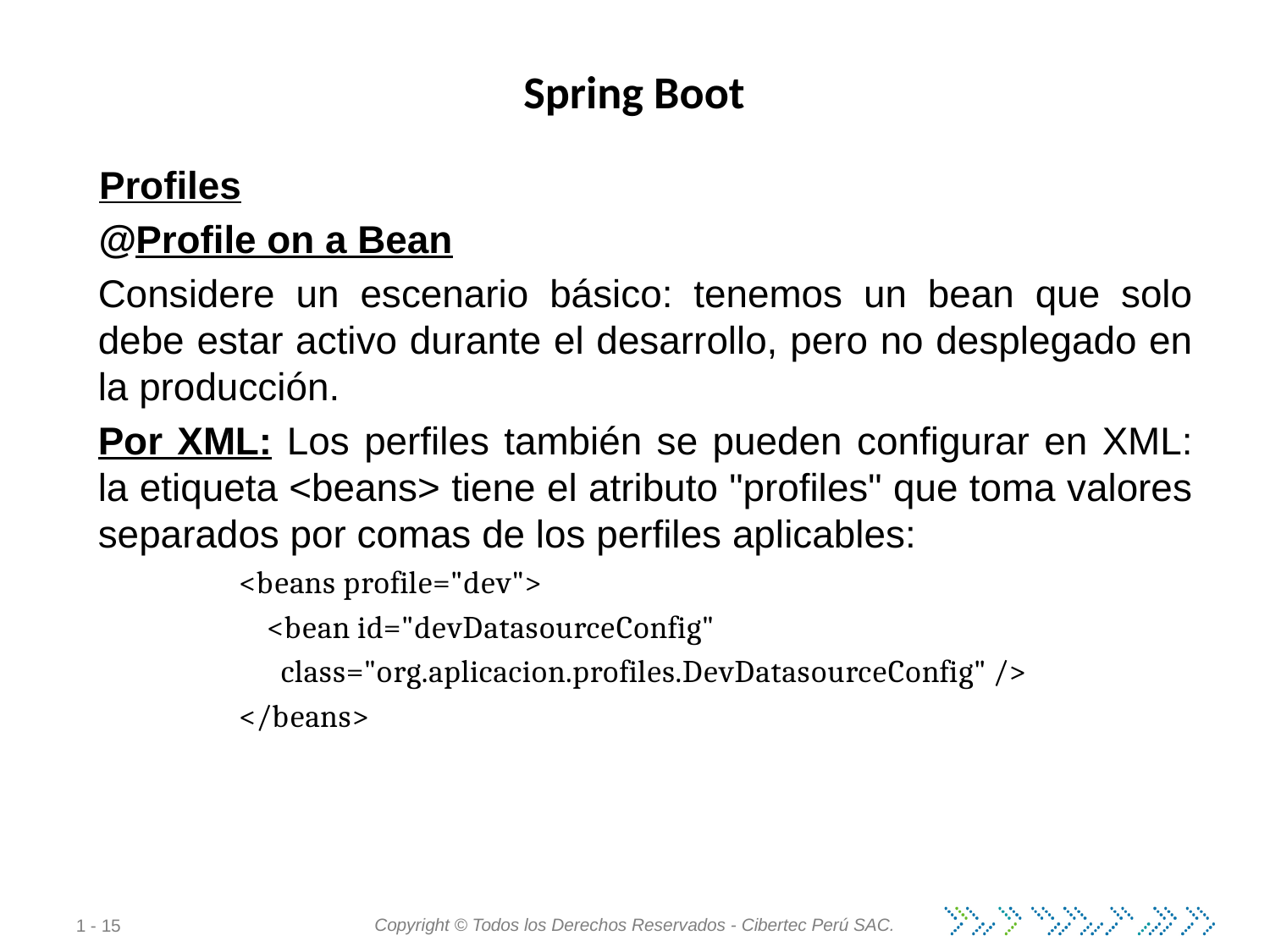

# Spring Boot
Profiles
@Profile on a Bean
Considere un escenario básico: tenemos un bean que solo debe estar activo durante el desarrollo, pero no desplegado en la producción.
Por XML: Los perfiles también se pueden configurar en XML: la etiqueta <beans> tiene el atributo "profiles" que toma valores separados por comas de los perfiles aplicables:
<beans profile="dev">
    <bean id="devDatasourceConfig"
      class="org.aplicacion.profiles.DevDatasourceConfig" />
</beans>